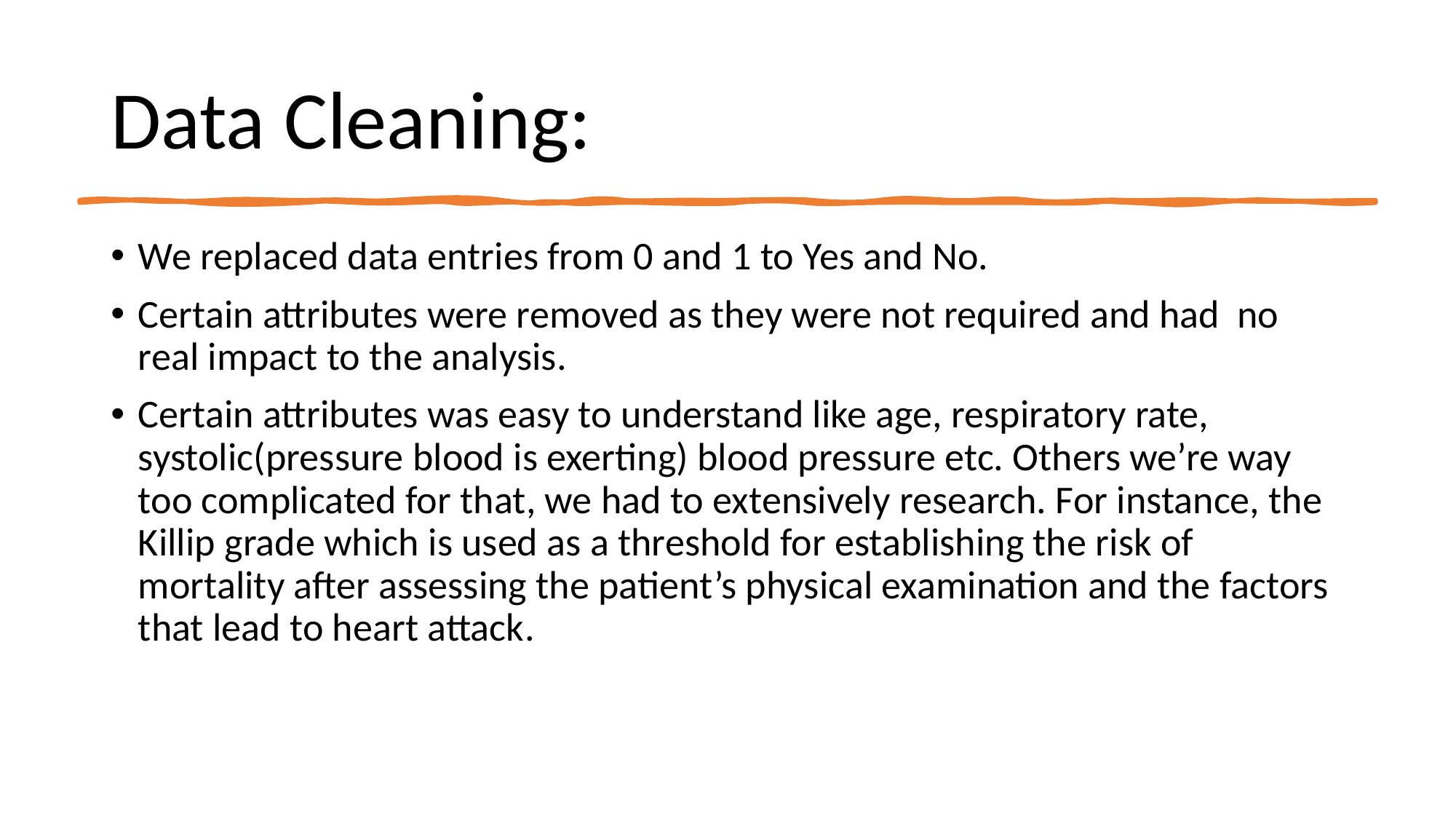

# Data Cleaning:

We replaced data entries from 0 and 1 to Yes and No.
Certain attributes were removed as they were not required and had  no real impact to the analysis.
Certain attributes was easy to understand like age, respiratory rate, systolic(pressure blood is exerting) blood pressure etc. Others we’re way too complicated for that, we had to extensively research. For instance, the Killip grade which is used as a threshold for establishing the risk of mortality after assessing the patient’s physical examination and the factors that lead to heart attack.